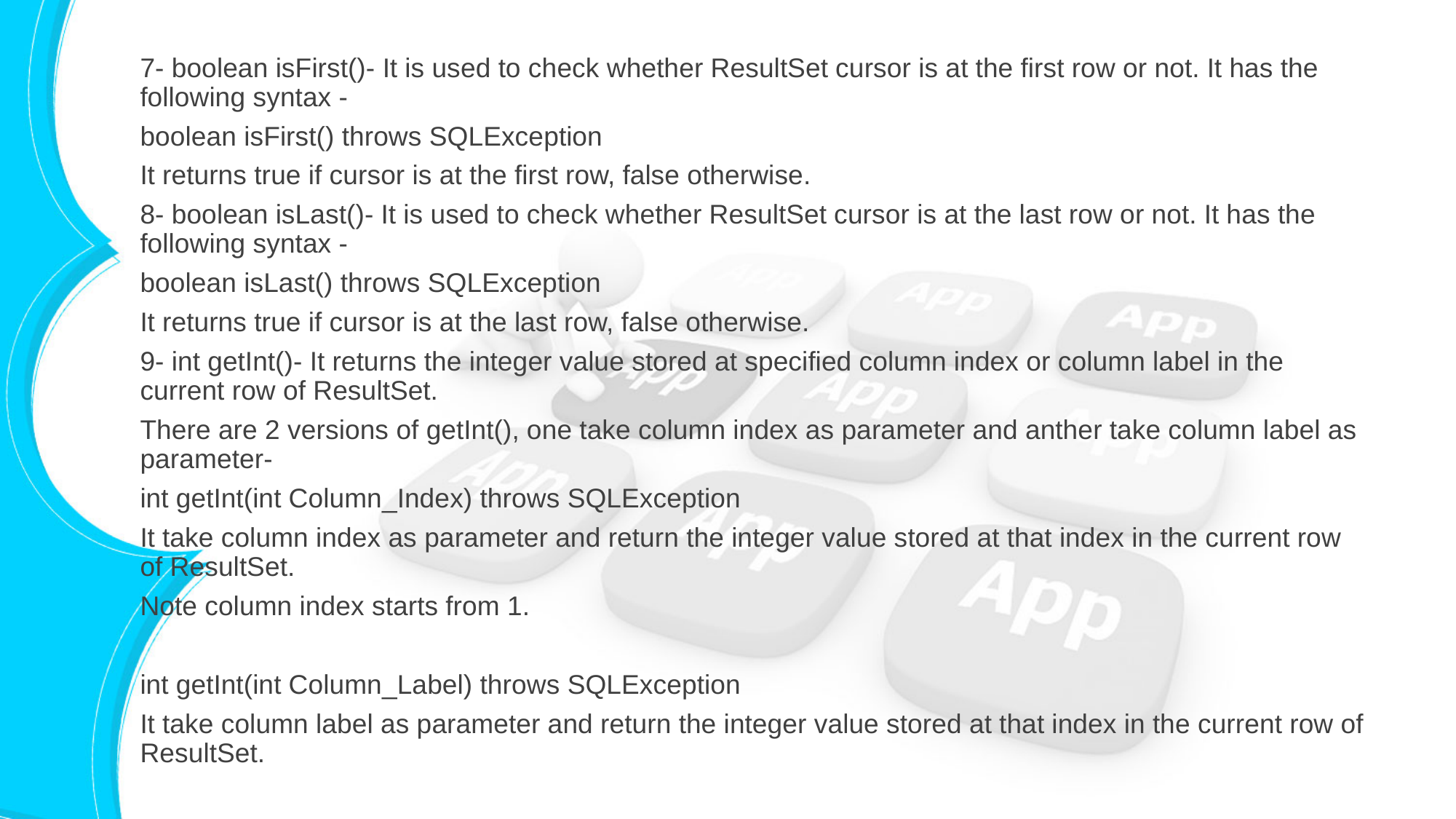

7- boolean isFirst()- It is used to check whether ResultSet cursor is at the first row or not. It has the following syntax -
boolean isFirst() throws SQLException
It returns true if cursor is at the first row, false otherwise.
8- boolean isLast()- It is used to check whether ResultSet cursor is at the last row or not. It has the following syntax -
boolean isLast() throws SQLException
It returns true if cursor is at the last row, false otherwise.
9- int getInt()- It returns the integer value stored at specified column index or column label in the current row of ResultSet.
There are 2 versions of getInt(), one take column index as parameter and anther take column label as parameter-
int getInt(int Column_Index) throws SQLException
It take column index as parameter and return the integer value stored at that index in the current row of ResultSet.
Note column index starts from 1.

int getInt(int Column_Label) throws SQLException
It take column label as parameter and return the integer value stored at that index in the current row of ResultSet.